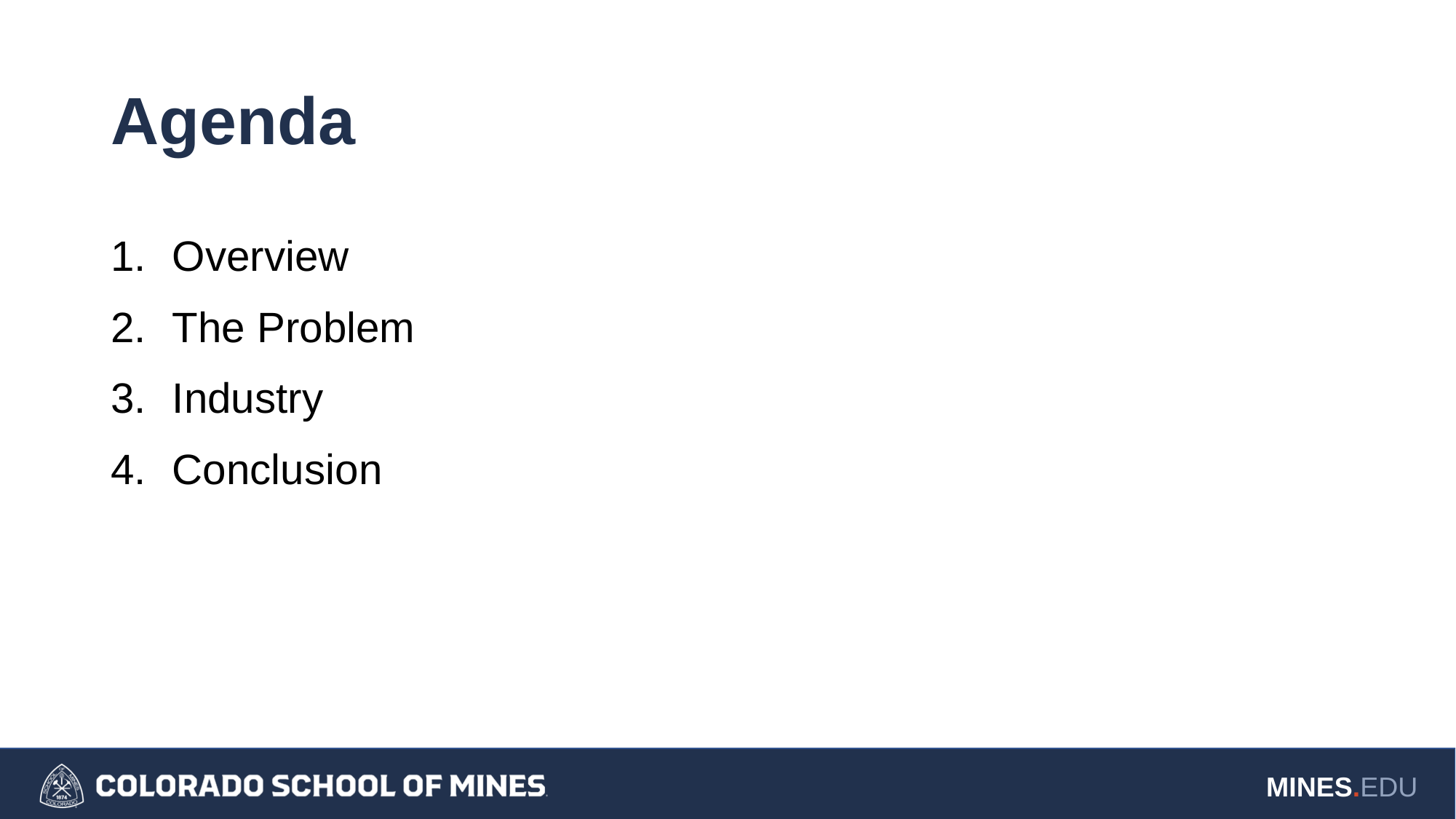

# Agenda
Overview
The Problem
Industry
Conclusion